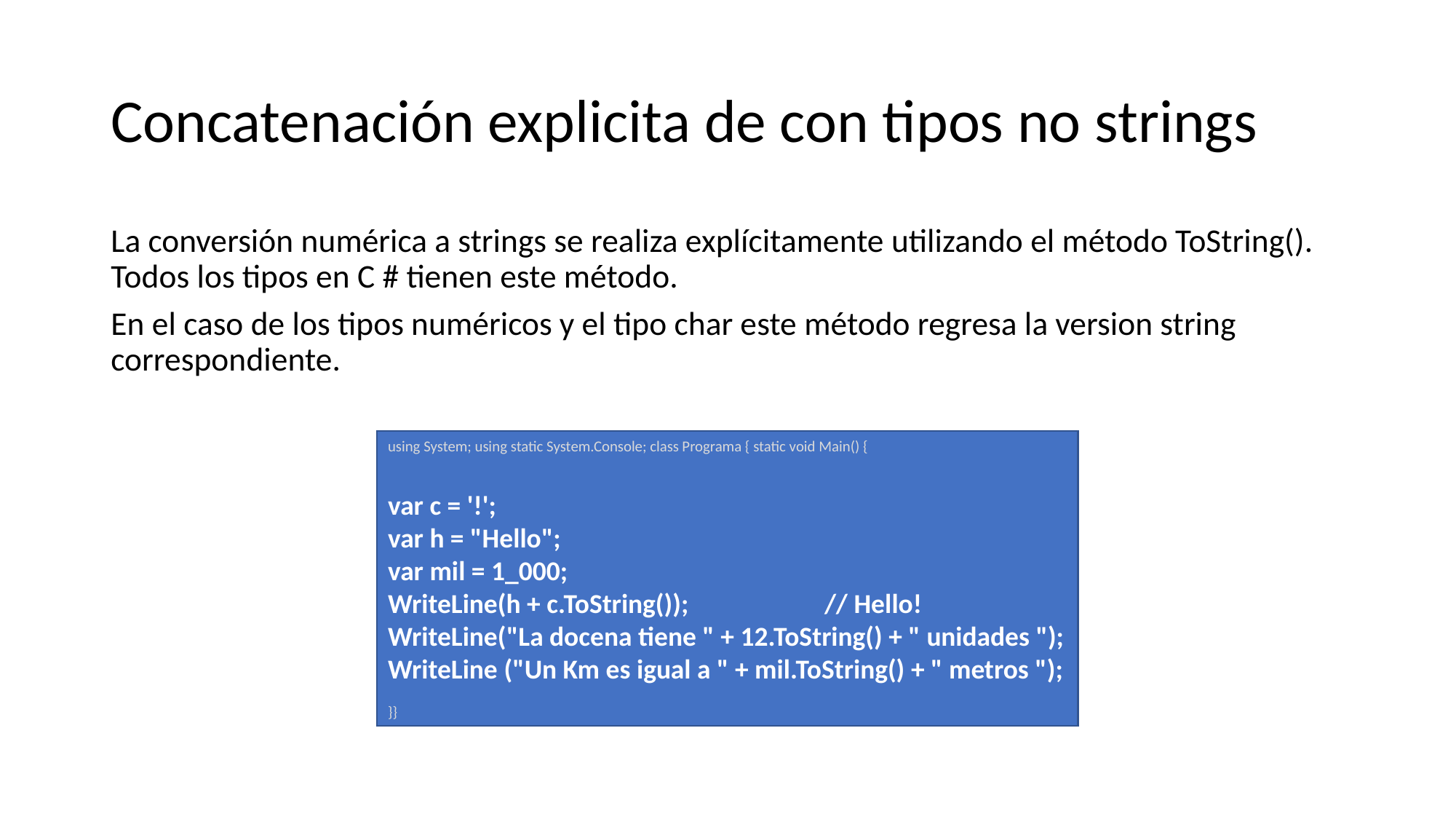

# Concatenación explicita de con tipos no strings
La conversión numérica a strings se realiza explícitamente utilizando el método ToString(). Todos los tipos en C # tienen este método.
En el caso de los tipos numéricos y el tipo char este método regresa la version string correspondiente.
using System; using static System.Console; class Programa { static void Main() {

var c = '!';
var h = "Hello";
var mil = 1_000;
WriteLine(h + c.ToString());		// Hello!
WriteLine("La docena tiene " + 12.ToString() + " unidades ");
WriteLine ("Un Km es igual a " + mil.ToString() + " metros ");

}}